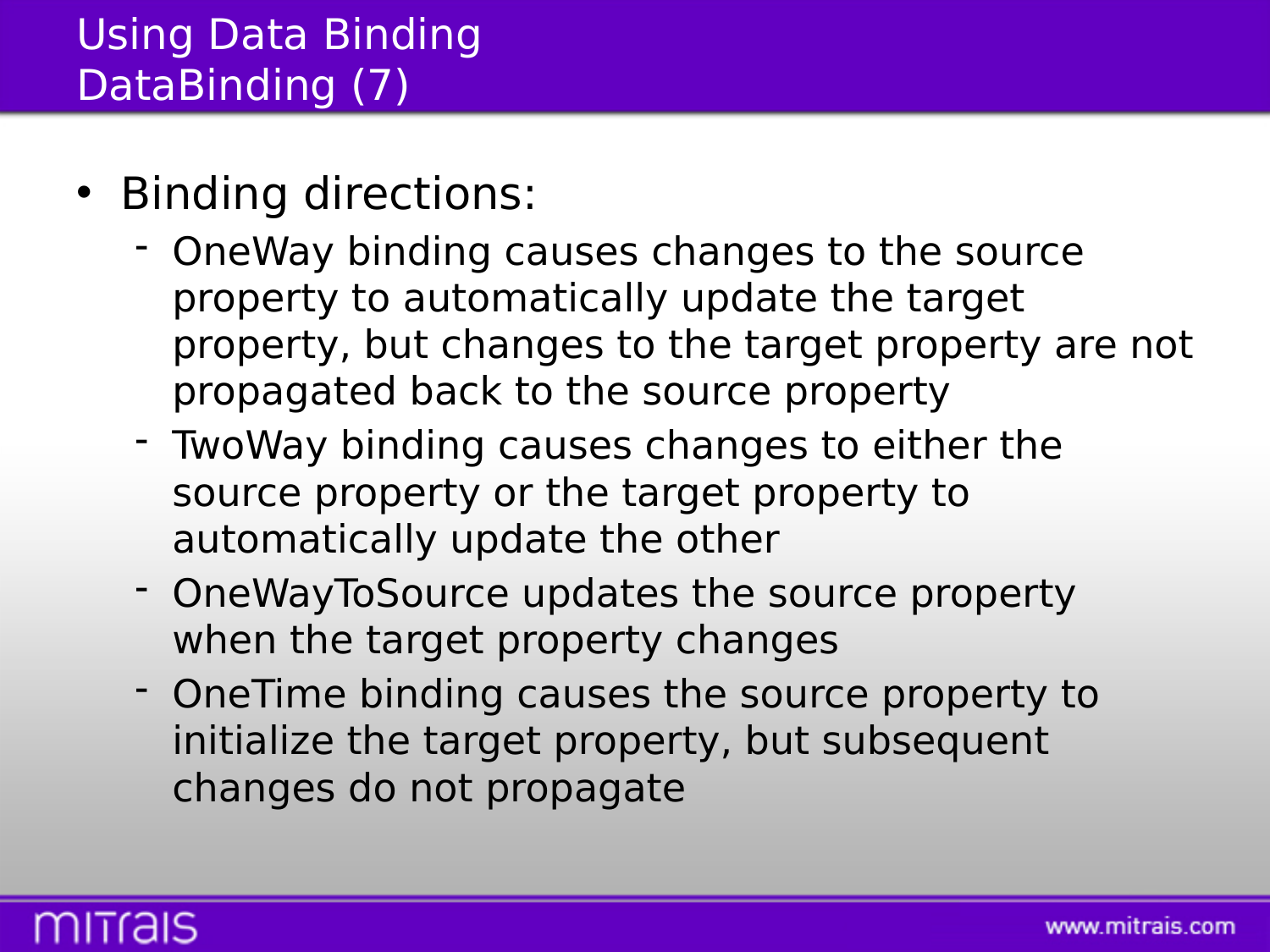

# Using Data Binding DataBinding (7)
Binding directions:
OneWay binding causes changes to the source property to automatically update the target property, but changes to the target property are not propagated back to the source property
TwoWay binding causes changes to either the source property or the target property to automatically update the other
OneWayToSource updates the source property when the target property changes
OneTime binding causes the source property to initialize the target property, but subsequent changes do not propagate